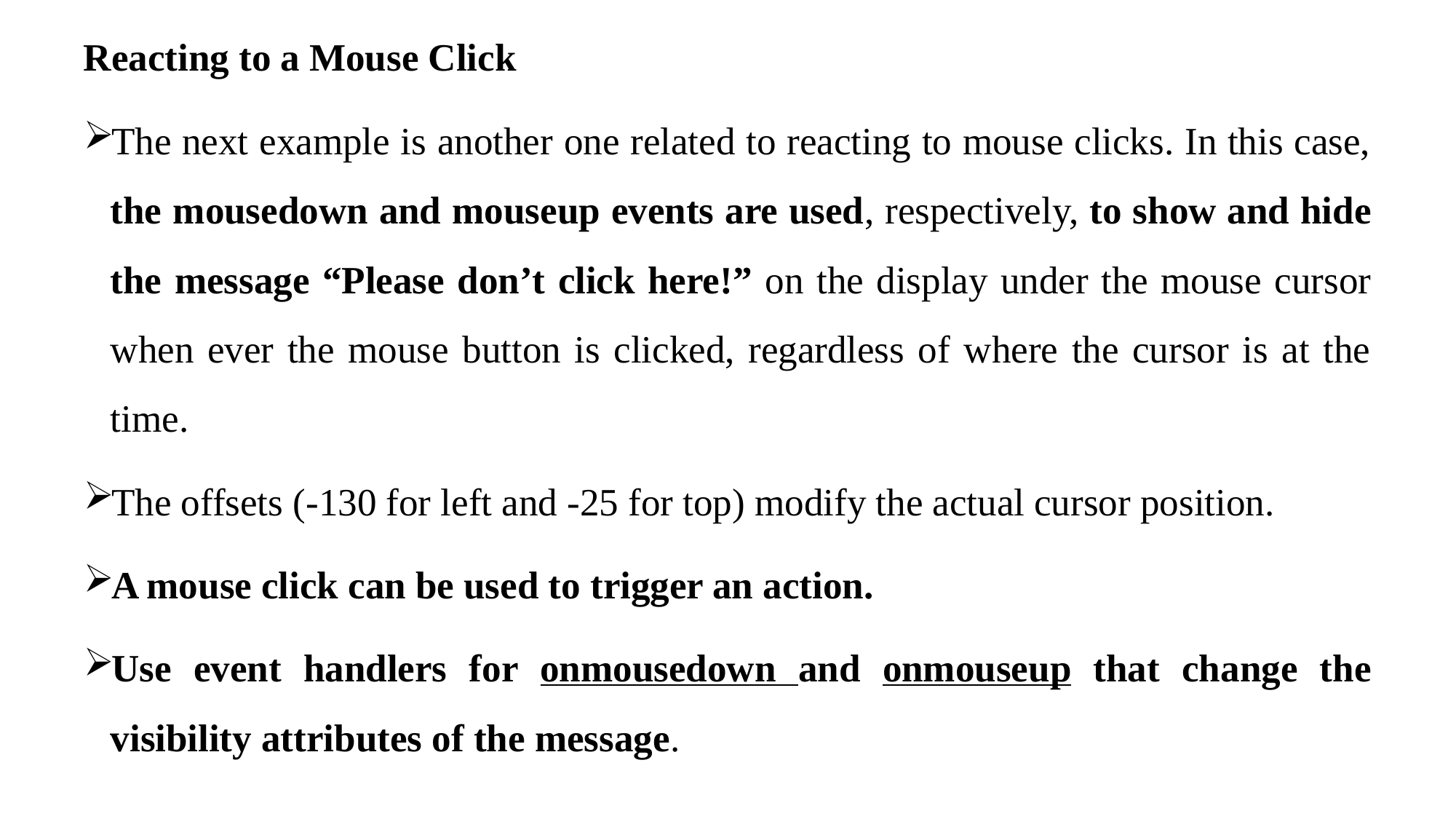

Reacting to a Mouse Click
The next example is another one related to reacting to mouse clicks. In this case, the mousedown and mouseup events are used, respectively, to show and hide the message “Please don’t click here!” on the display under the mouse cursor when ever the mouse button is clicked, regardless of where the cursor is at the time.
The offsets (-130 for left and -25 for top) modify the actual cursor position.
A mouse click can be used to trigger an action.
Use event handlers for onmousedown and onmouseup that change the visibility attributes of the message.